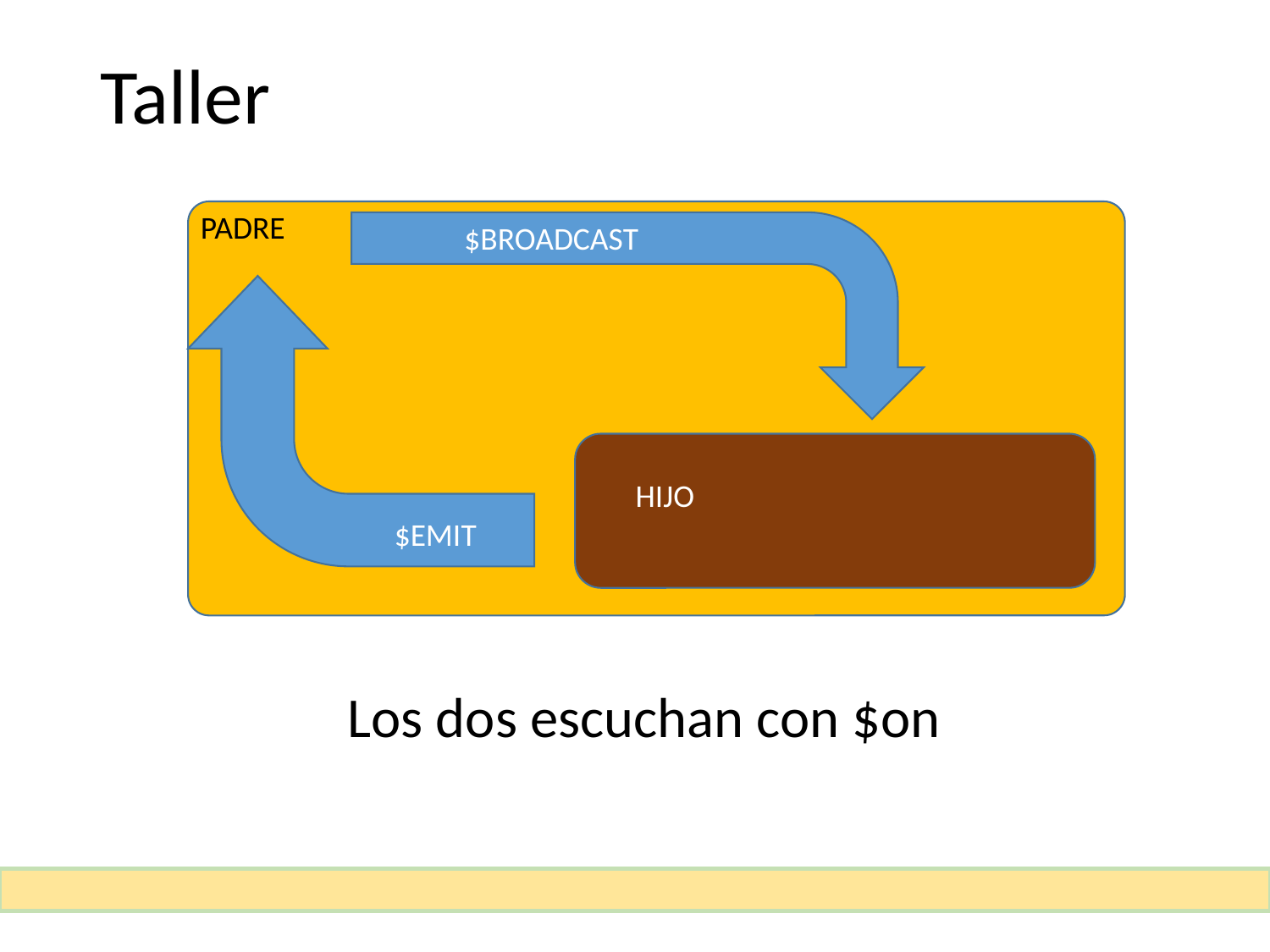

# Taller

PADRE
$BROADCAST

HIJO
$EMIT
Los dos escuchan con $on